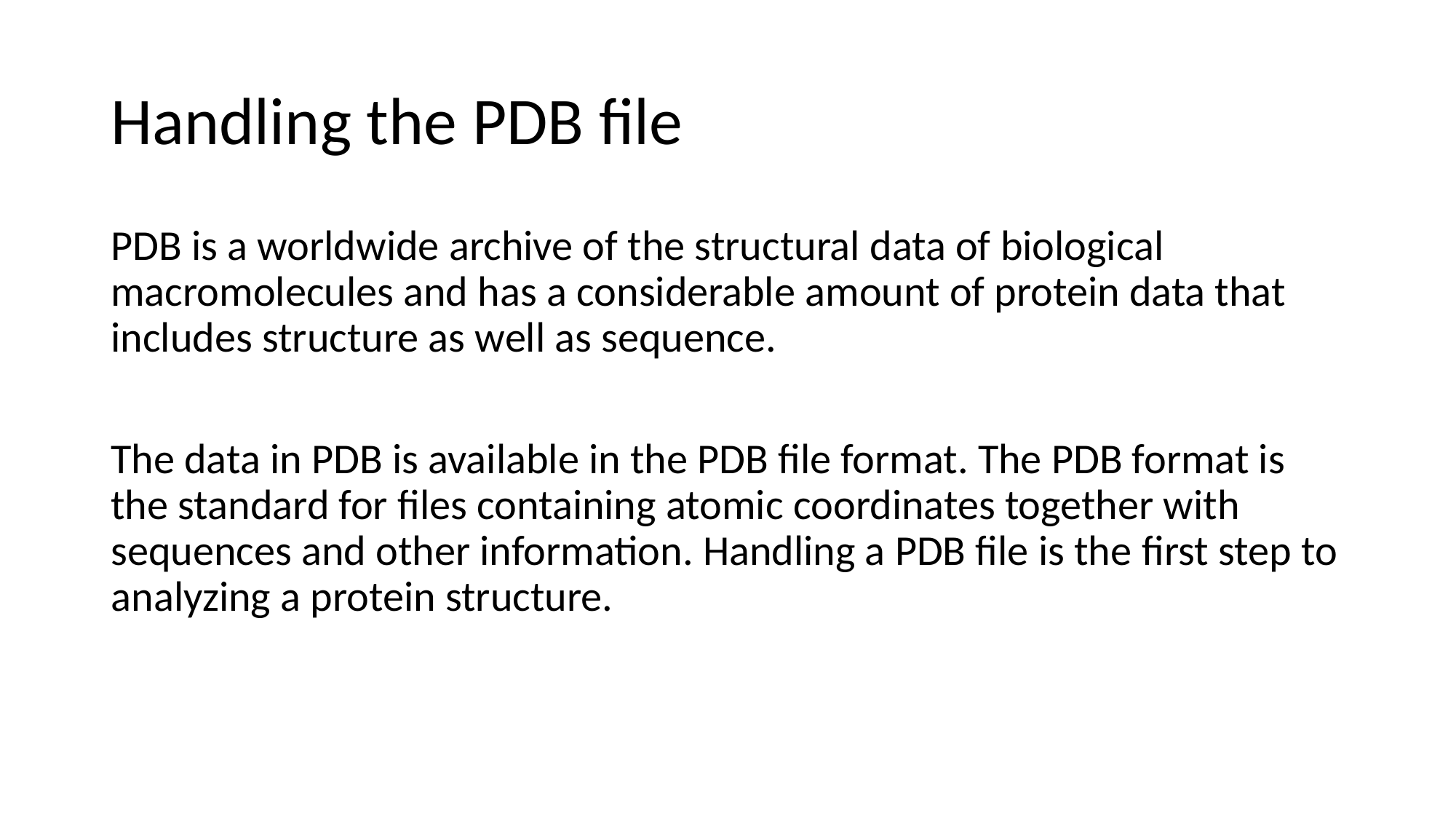

# Handling the PDB file
PDB is a worldwide archive of the structural data of biological macromolecules and has a considerable amount of protein data that includes structure as well as sequence.

The data in PDB is available in the PDB file format. The PDB format is the standard for files containing atomic coordinates together with sequences and other information. Handling a PDB file is the first step to analyzing a protein structure.